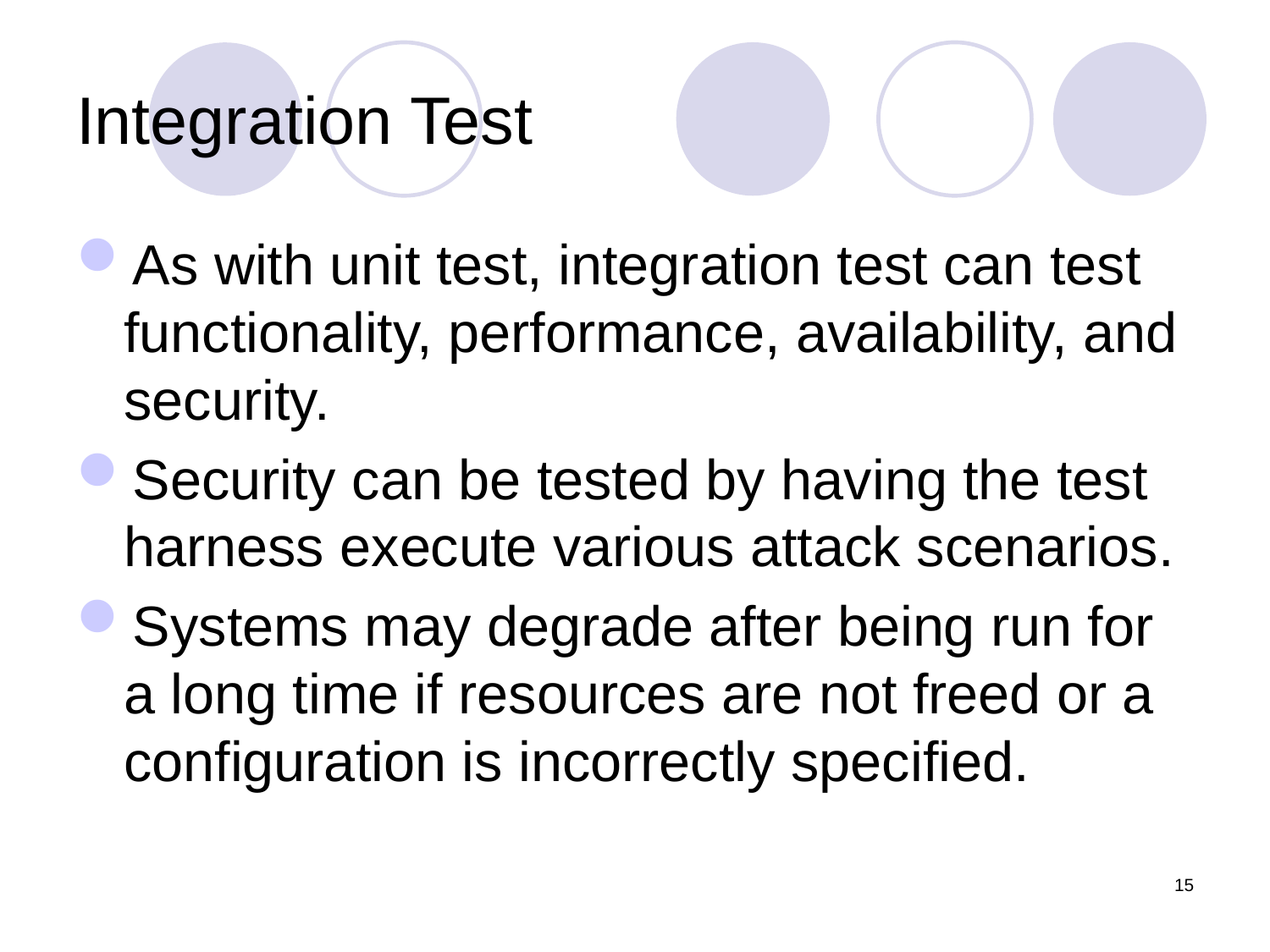

# Integration Test
As with unit test, integration test can test functionality, performance, availability, and security.
Security can be tested by having the test harness execute various attack scenarios.
Systems may degrade after being run for a long time if resources are not freed or a configuration is incorrectly specified.
15